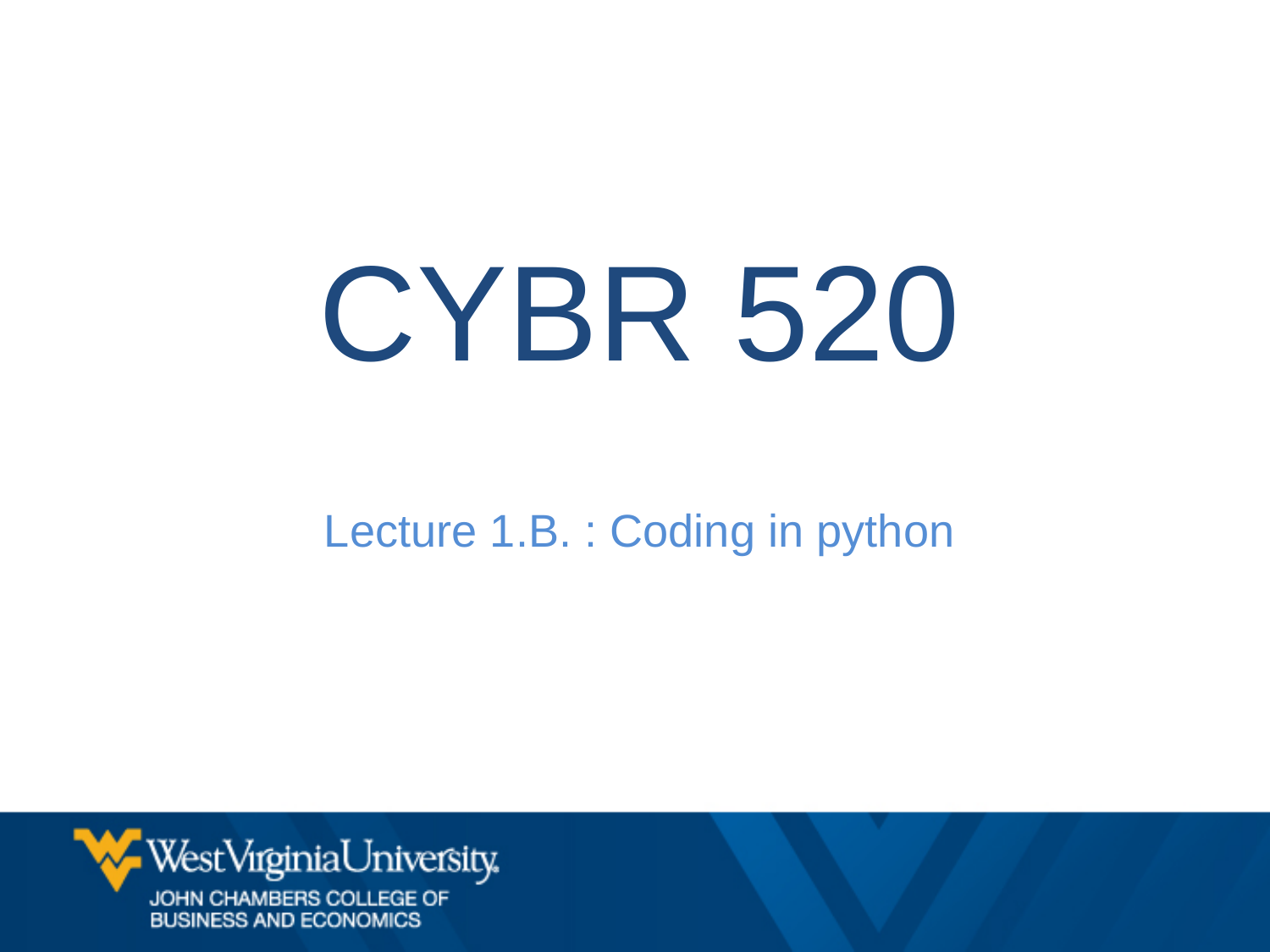

CYBR 520
Lecture 1.B. : Coding in python